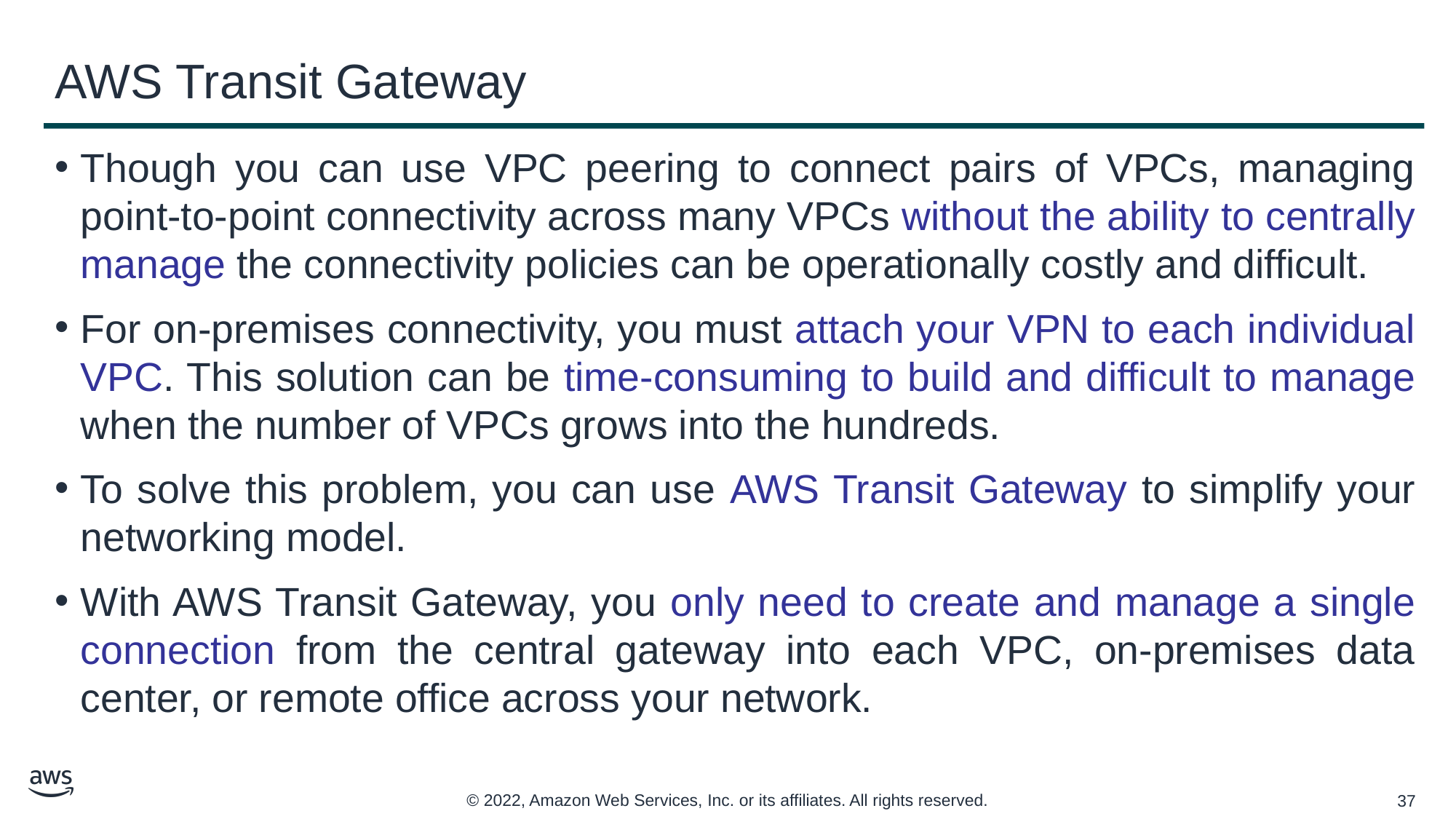

# AWS Transit Gateway
Though you can use VPC peering to connect pairs of VPCs, managing point-to-point connectivity across many VPCs without the ability to centrally manage the connectivity policies can be operationally costly and difficult.
For on-premises connectivity, you must attach your VPN to each individual VPC. This solution can be time-consuming to build and difficult to manage when the number of VPCs grows into the hundreds.
To solve this problem, you can use AWS Transit Gateway to simplify your networking model.
With AWS Transit Gateway, you only need to create and manage a single connection from the central gateway into each VPC, on-premises data center, or remote office across your network.

37